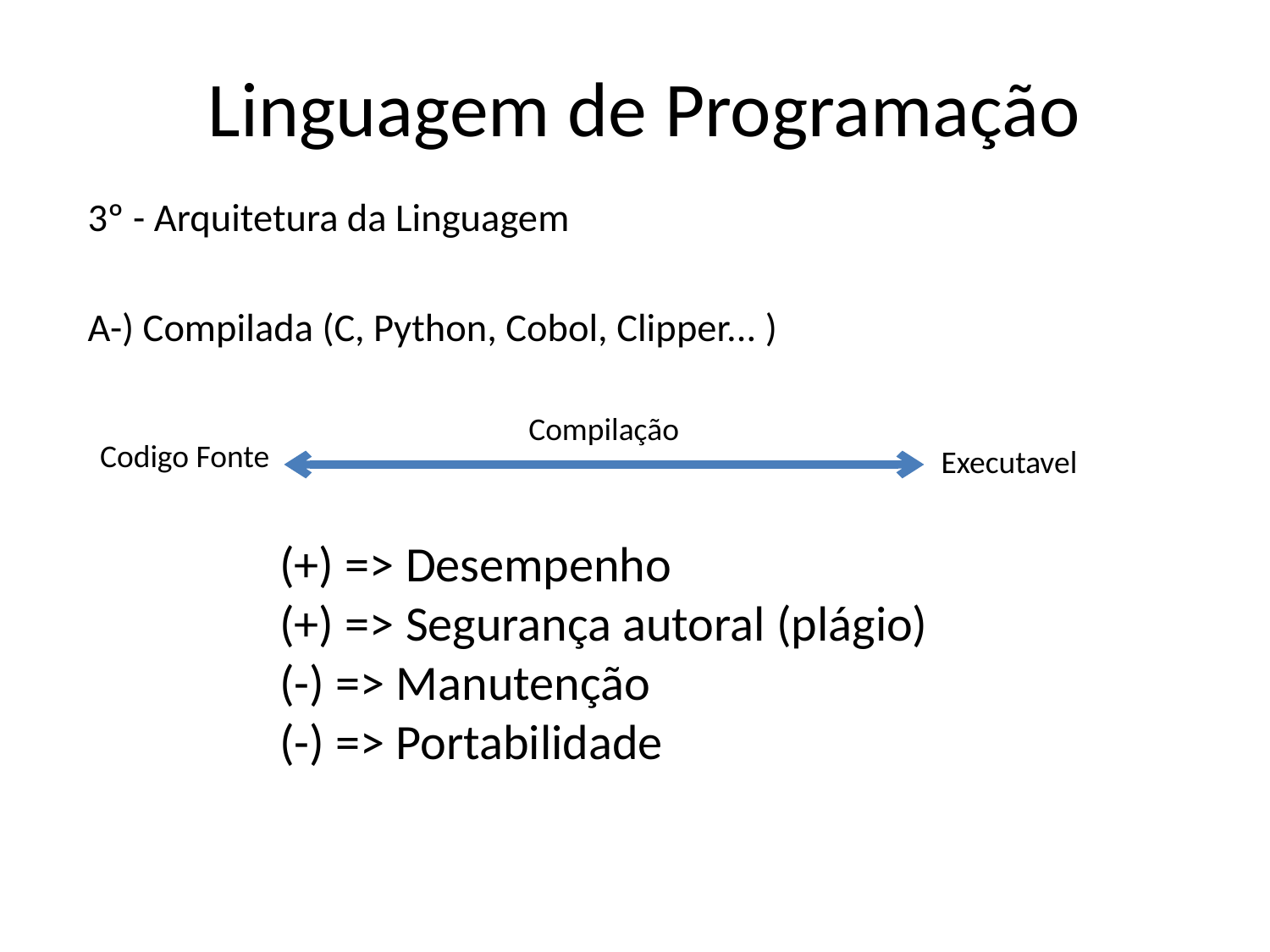

# Linguagem de Programação
3º - Arquitetura da Linguagem

A-) Compilada (C, Python, Cobol, Clipper... )

Compilação
Codigo Fonte
Executavel
(+) => Desempenho
(+) => Segurança autoral (plágio)
(-) => Manutenção
(-) => Portabilidade